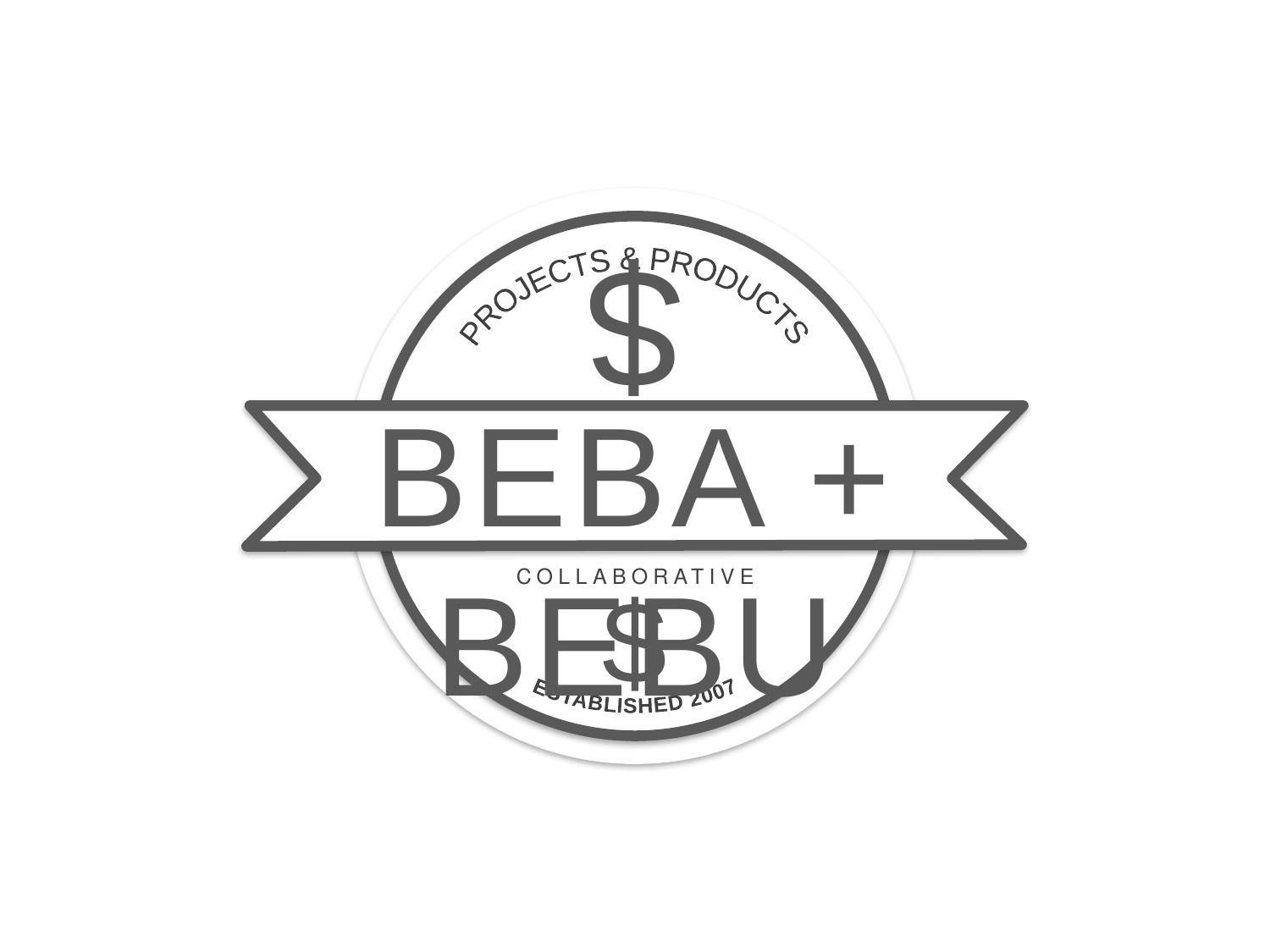

PROJECTS & PRODUCTS

ESTABLISHED 2007
COLLABORATIVE
$
BEBA + BEBU
$